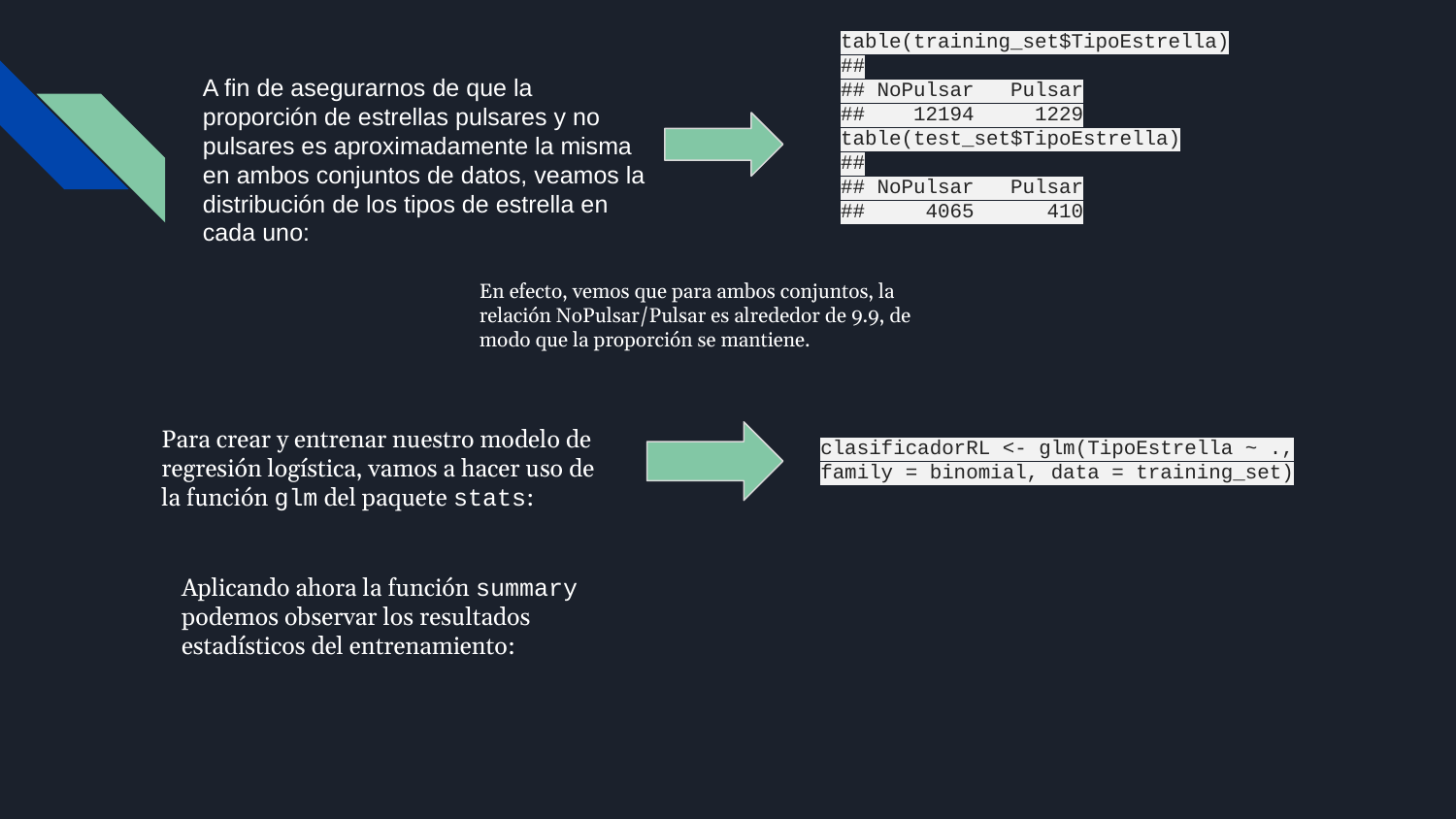

table(training_set$TipoEstrella)
##
## NoPulsar   Pulsar
##    12194     1229
table(test_set$TipoEstrella)
##
## NoPulsar   Pulsar
##     4065      410
A fin de asegurarnos de que la proporción de estrellas pulsares y no pulsares es aproximadamente la misma en ambos conjuntos de datos, veamos la distribución de los tipos de estrella en cada uno:

En efecto, vemos que para ambos conjuntos, la relación NoPulsar/Pulsar es alrededor de 9.9, de modo que la proporción se mantiene.
Para crear y entrenar nuestro modelo de regresión logística, vamos a hacer uso de la función glm del paquete stats:
clasificadorRL <- glm(TipoEstrella ~ ., family = binomial, data = training_set)

Aplicando ahora la función summary podemos observar los resultados estadísticos del entrenamiento: